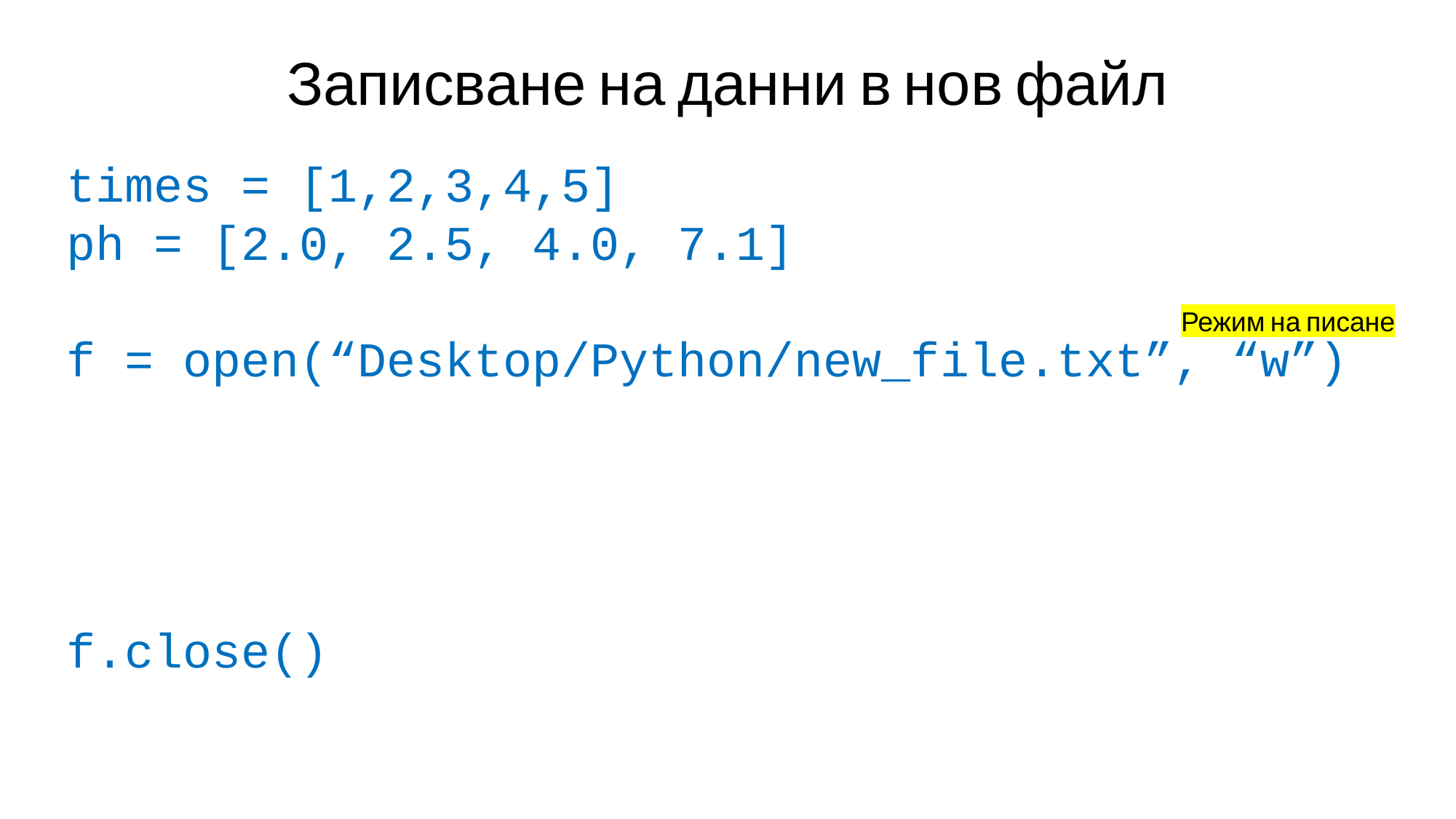

Записване на данни в нов файл
times = [1,2,3,4,5]
ph = [2.0, 2.5, 4.0, 7.1]

f = open(“Desktop/Python/new_file.txt”, “w”)

f.close()
Режим на писане